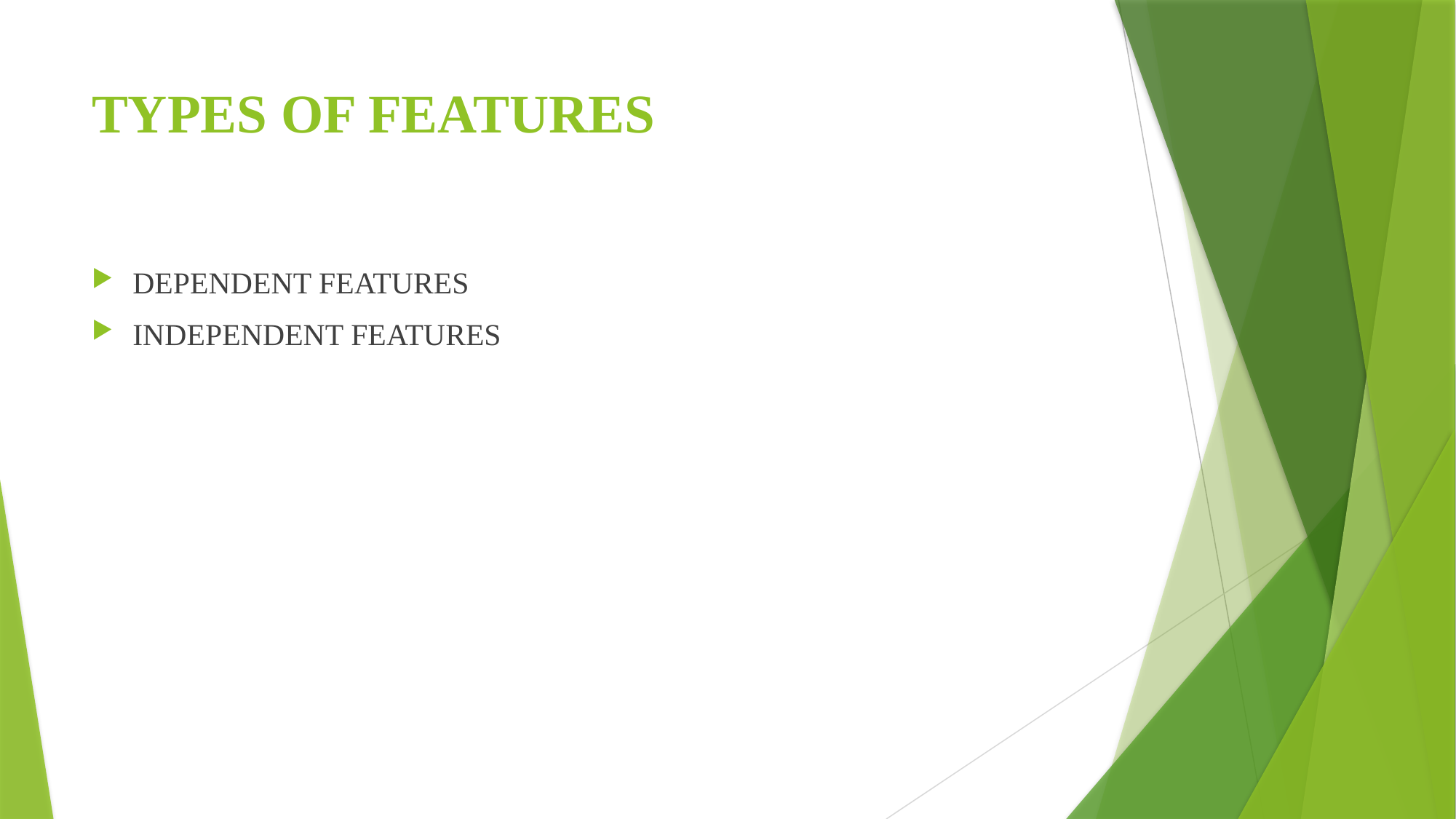

# TYPES OF FEATURES
DEPENDENT FEATURES
INDEPENDENT FEATURES